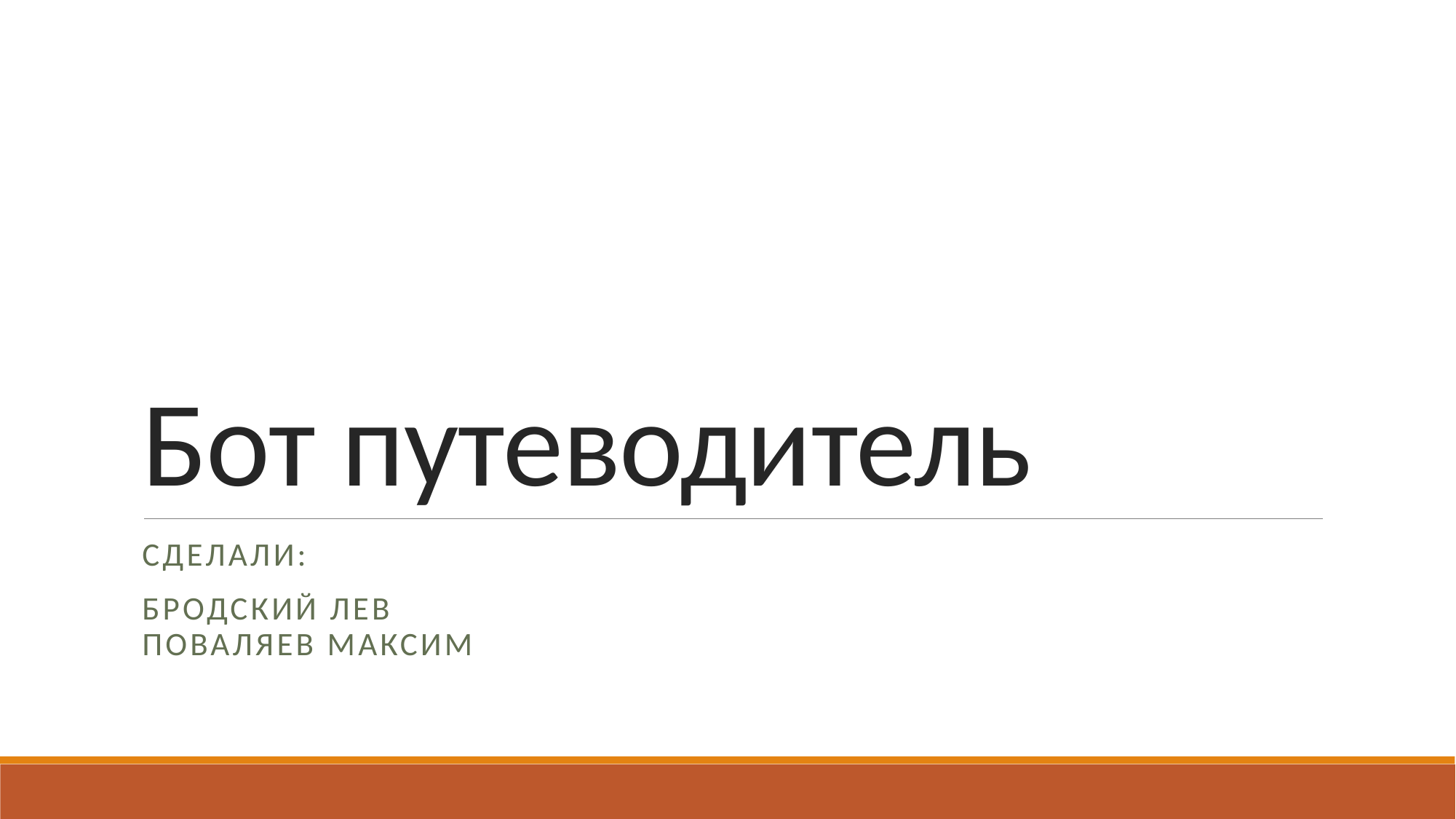

# Бот путеводитель
Сделали:
Бродский Лев
Поваляев Максим